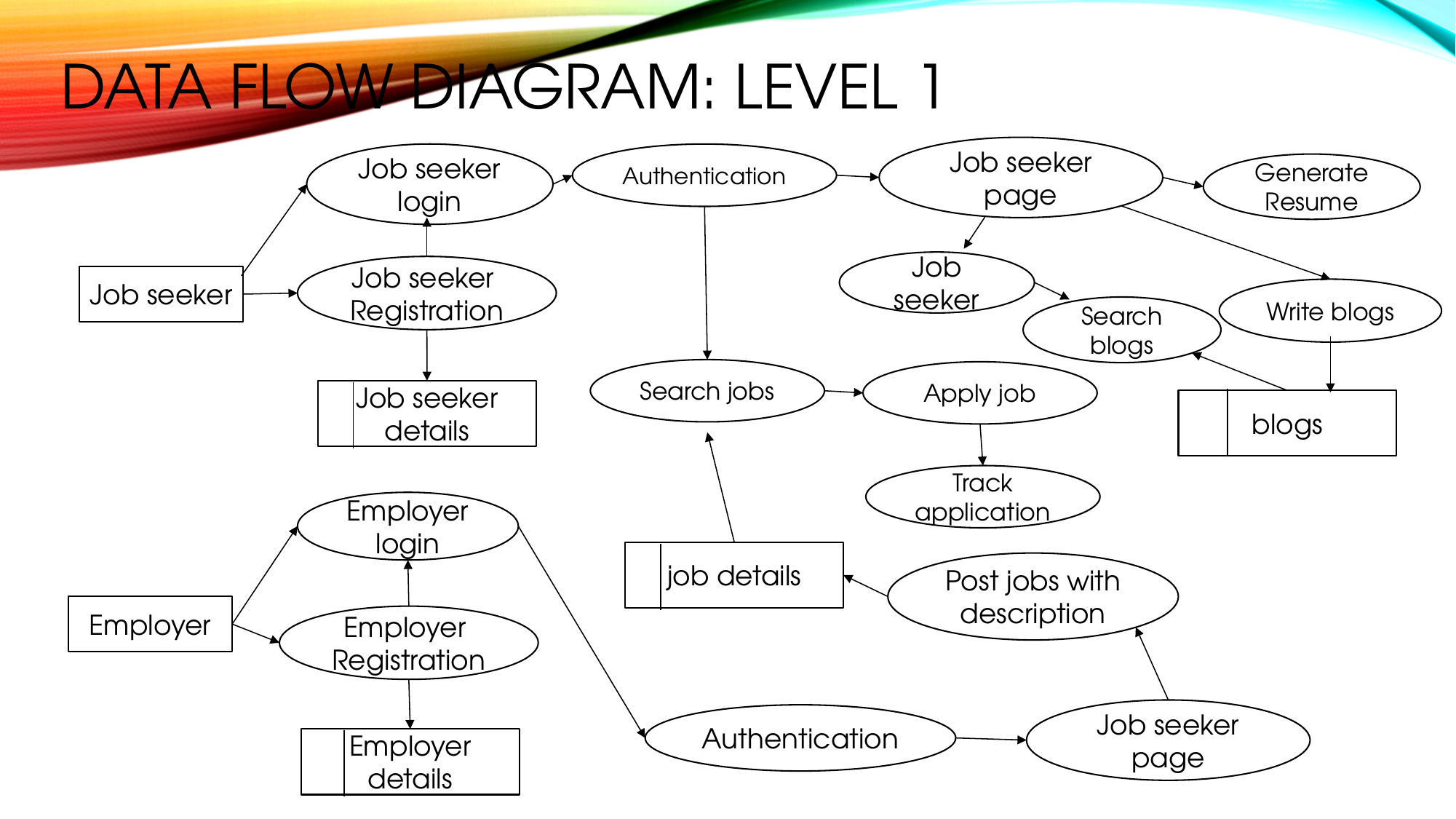

# Data flow diagram: level 1
Job seeker page
Job seeker login
Authentication
Generate Resume
Job seeker
Job seeker
Registration
Job seeker
Write blogs
Search blogs
Search jobs
Apply job
Job seeker details
blogs
Track application
Employer login
job details
Post jobs with description
Employer
Employer
Registration
Job seeker page
Authentication
Employer details